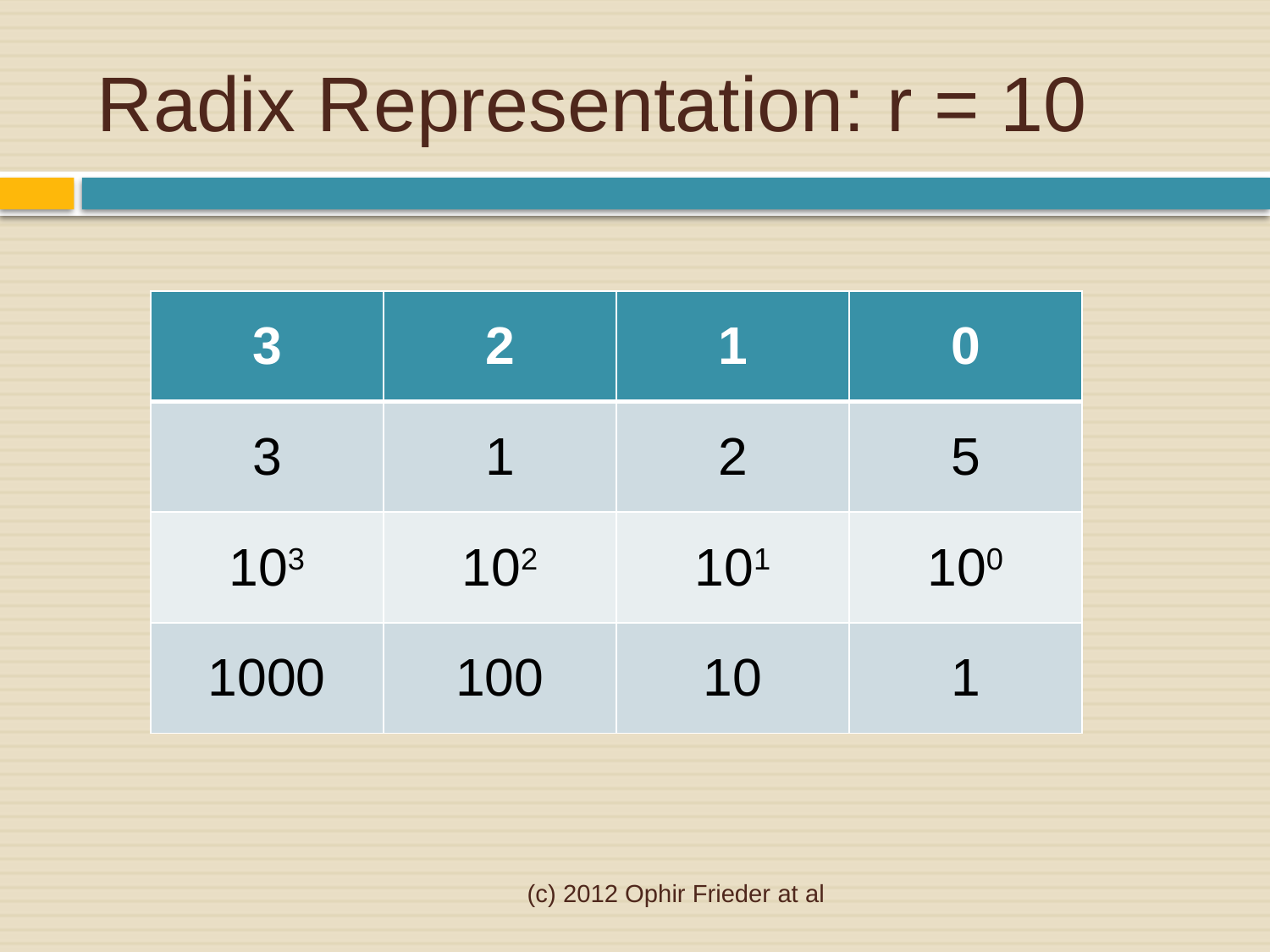

# Radix Representation: r = 10
| 3 | 2 | 1 | 0 |
| --- | --- | --- | --- |
| 3 | 1 | 2 | 5 |
| 103 | 102 | 101 | 100 |
| 1000 | 100 | 10 | 1 |
(c) 2012 Ophir Frieder at al